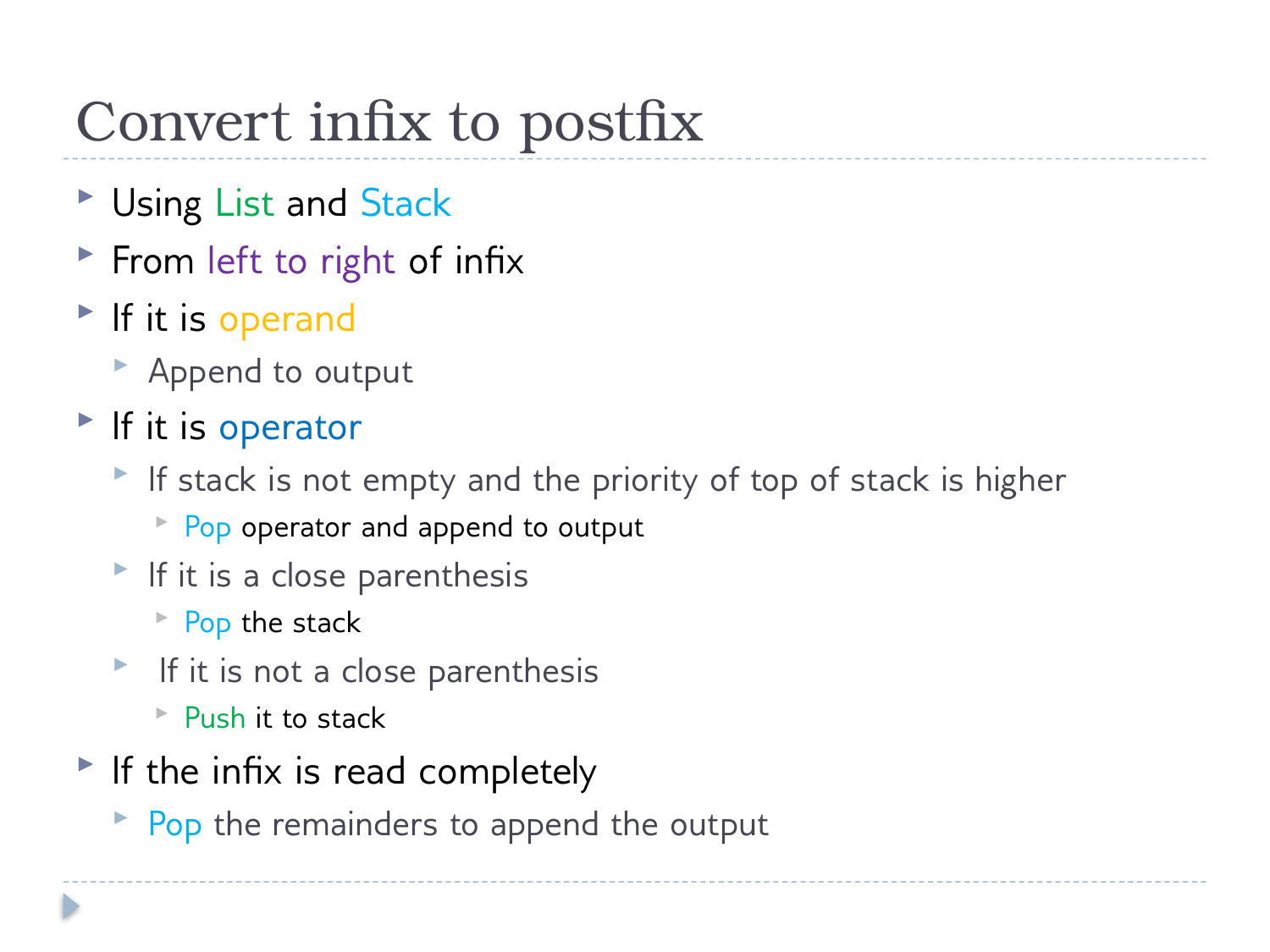

# Convert infix to postfix
Using List and Stack
From left to right of infix
If it is operand
Append to output
If it is operator
If stack is not empty and the priority of top of stack is higher
Pop operator and append to output
If it is a close parenthesis
Pop the stack
 If it is not a close parenthesis
Push it to stack
If the infix is read completely
Pop the remainders to append the output